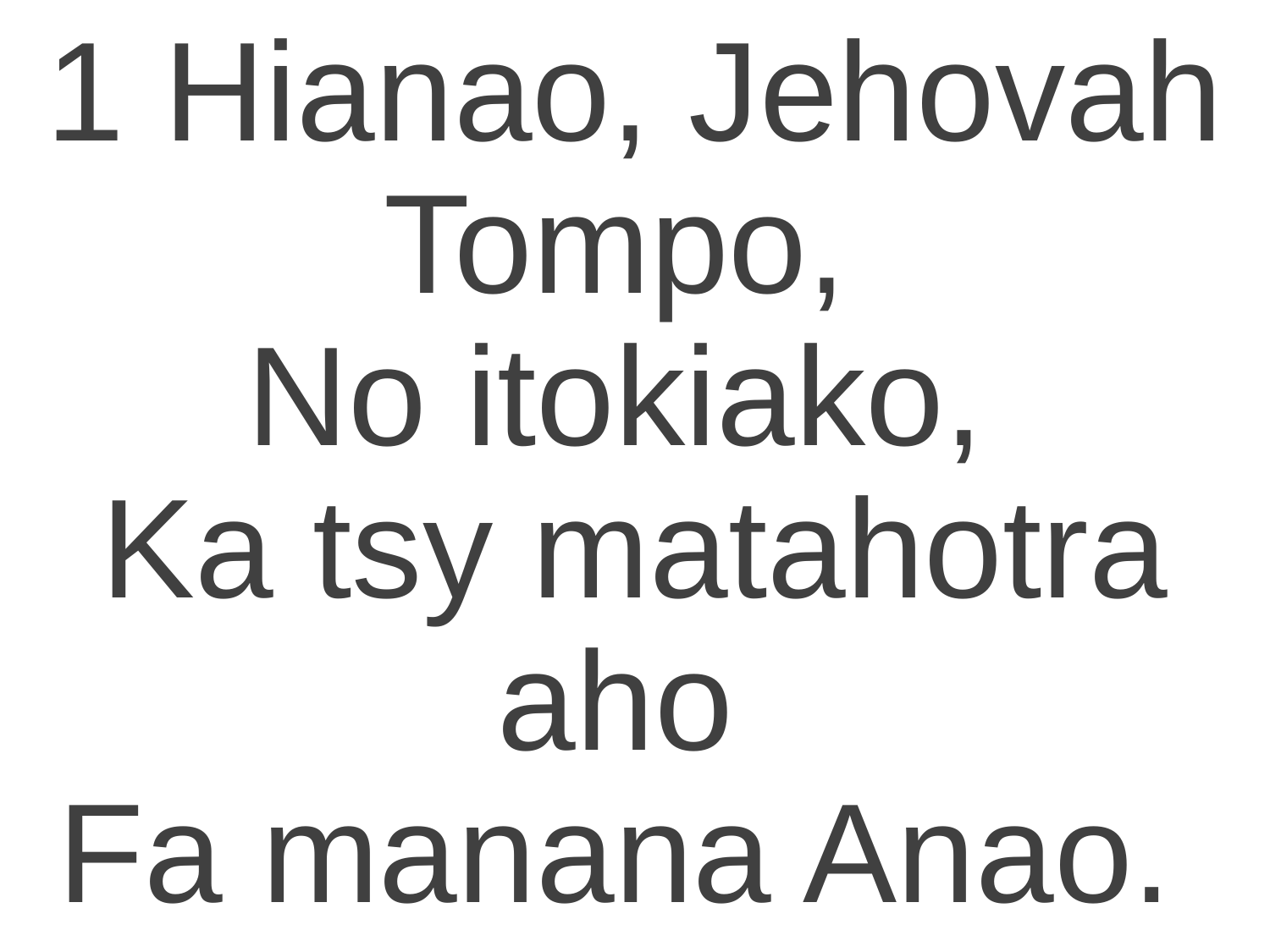

1 Hianao, Jehovah Tompo,
No itokiako,
Ka tsy matahotra aho
Fa manana Anao.